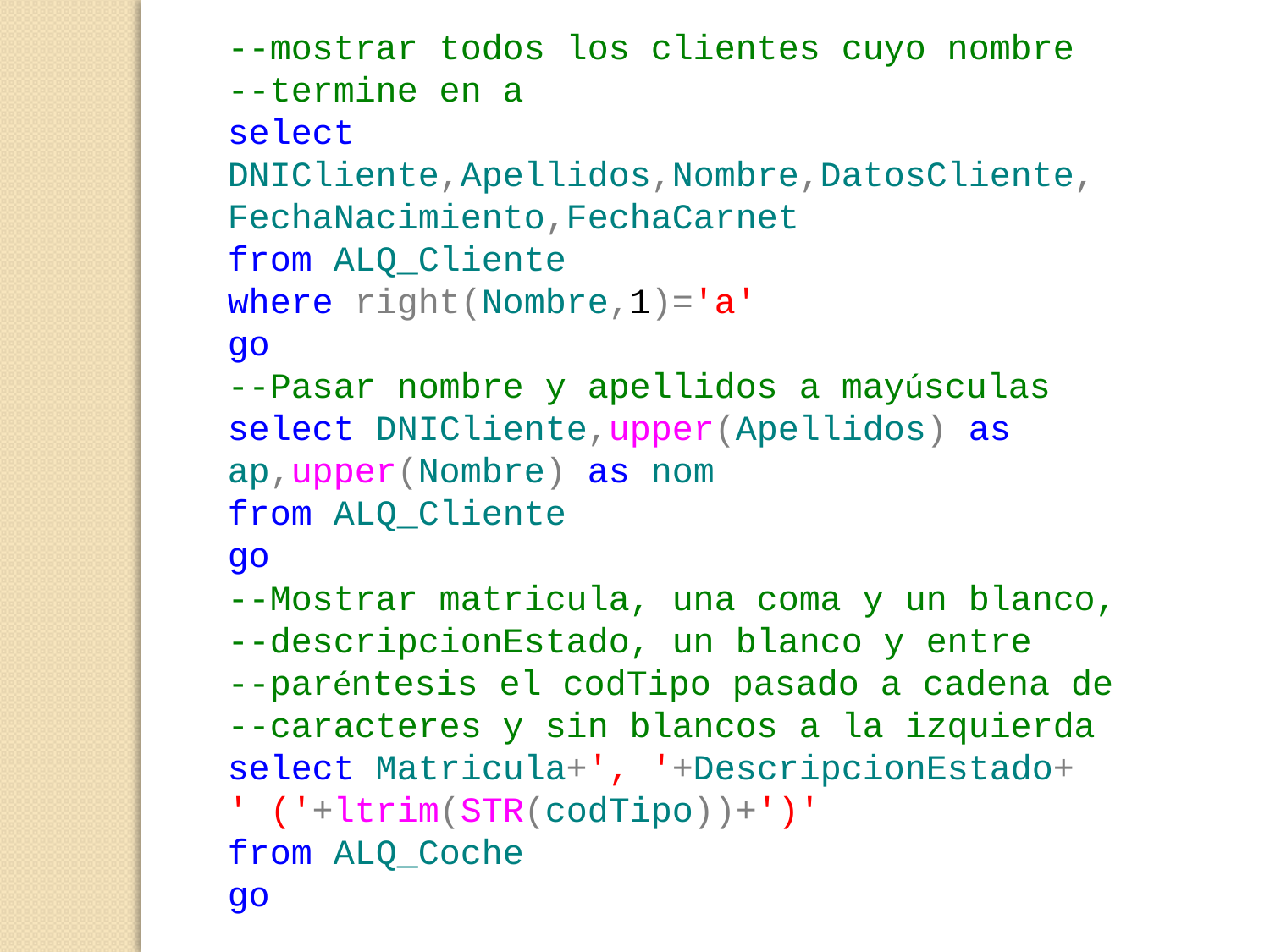

--mostrar todos los clientes cuyo nombre
--termine en a
select DNICliente,Apellidos,Nombre,DatosCliente,
FechaNacimiento,FechaCarnet
from ALQ_Cliente
where right(Nombre,1)='a'
go
--Pasar nombre y apellidos a mayúsculas
select DNICliente,upper(Apellidos) as ap,upper(Nombre) as nom
from ALQ_Cliente
go
--Mostrar matricula, una coma y un blanco,
--descripcionEstado, un blanco y entre
--paréntesis el codTipo pasado a cadena de
--caracteres y sin blancos a la izquierda
select Matricula+', '+DescripcionEstado+
' ('+ltrim(STR(codTipo))+')'
from ALQ_Coche
go